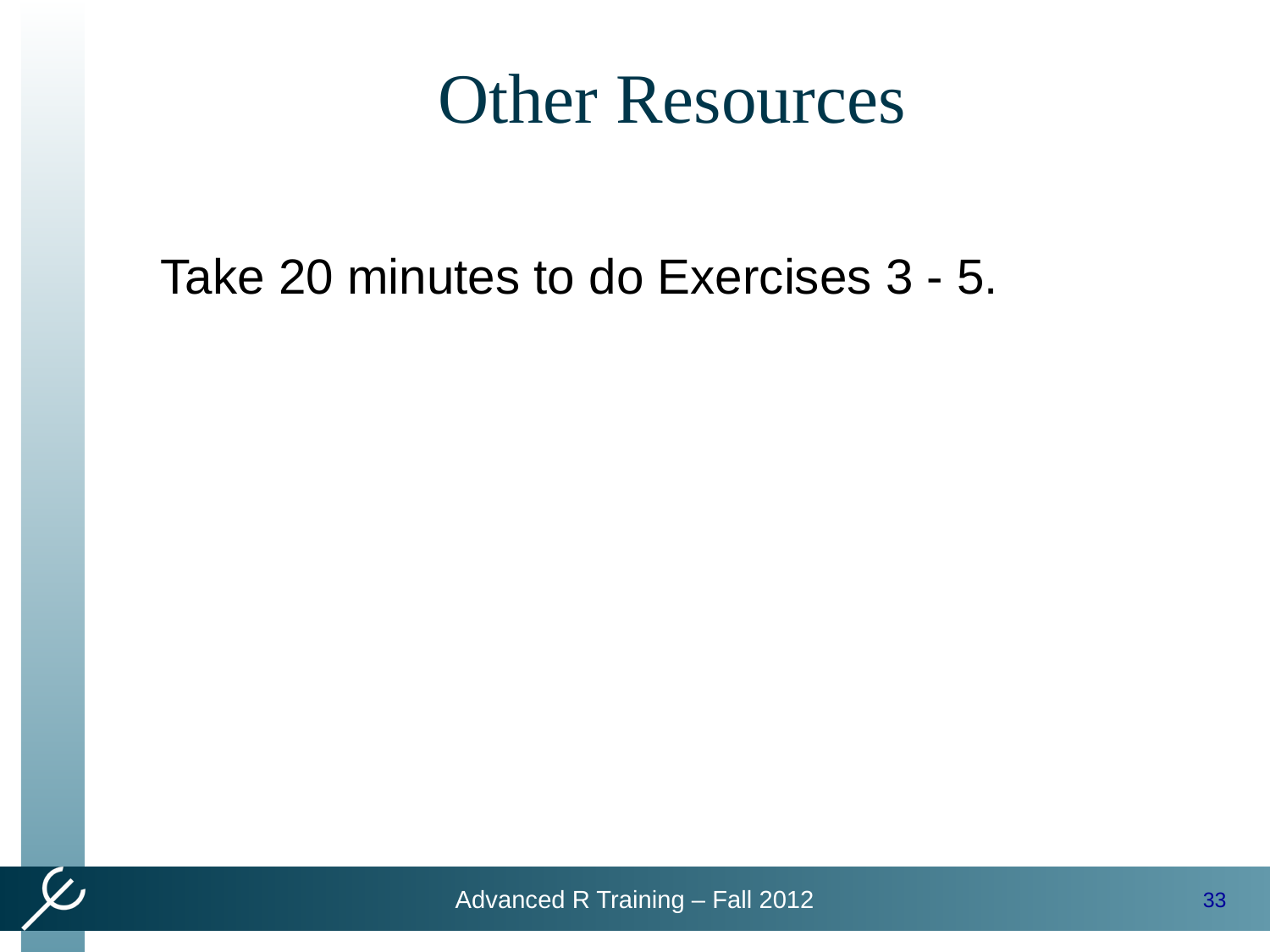

# Other Resources

Take 20 minutes to do Exercises 3 - 5.